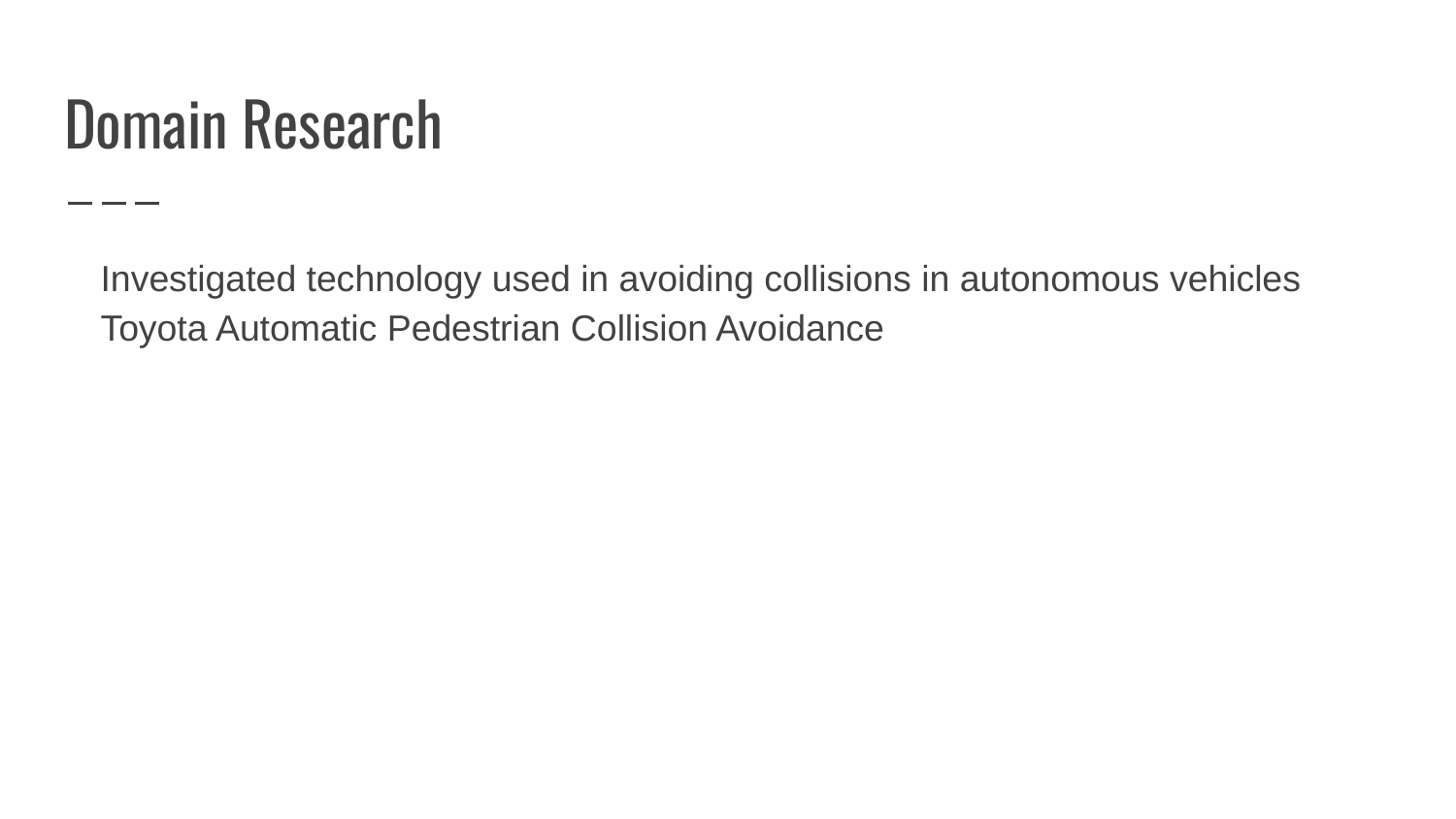

# Domain Research
Investigated technology used in avoiding collisions in autonomous vehicles
Toyota Automatic Pedestrian Collision Avoidance